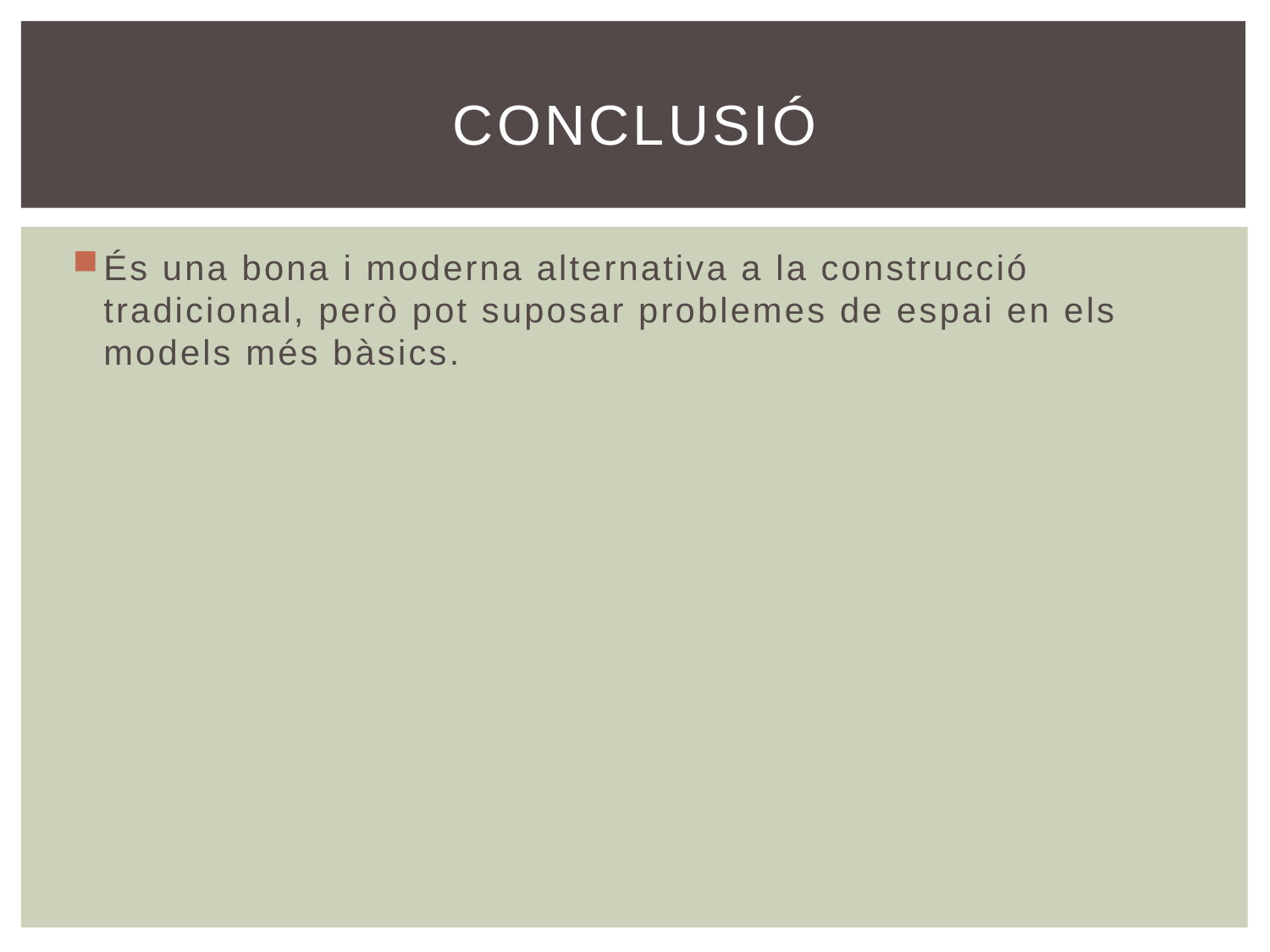

# CONCLUSIÓ
És una bona i moderna alternativa a la construcció tradicional, però pot suposar problemes de espai en els models més bàsics.